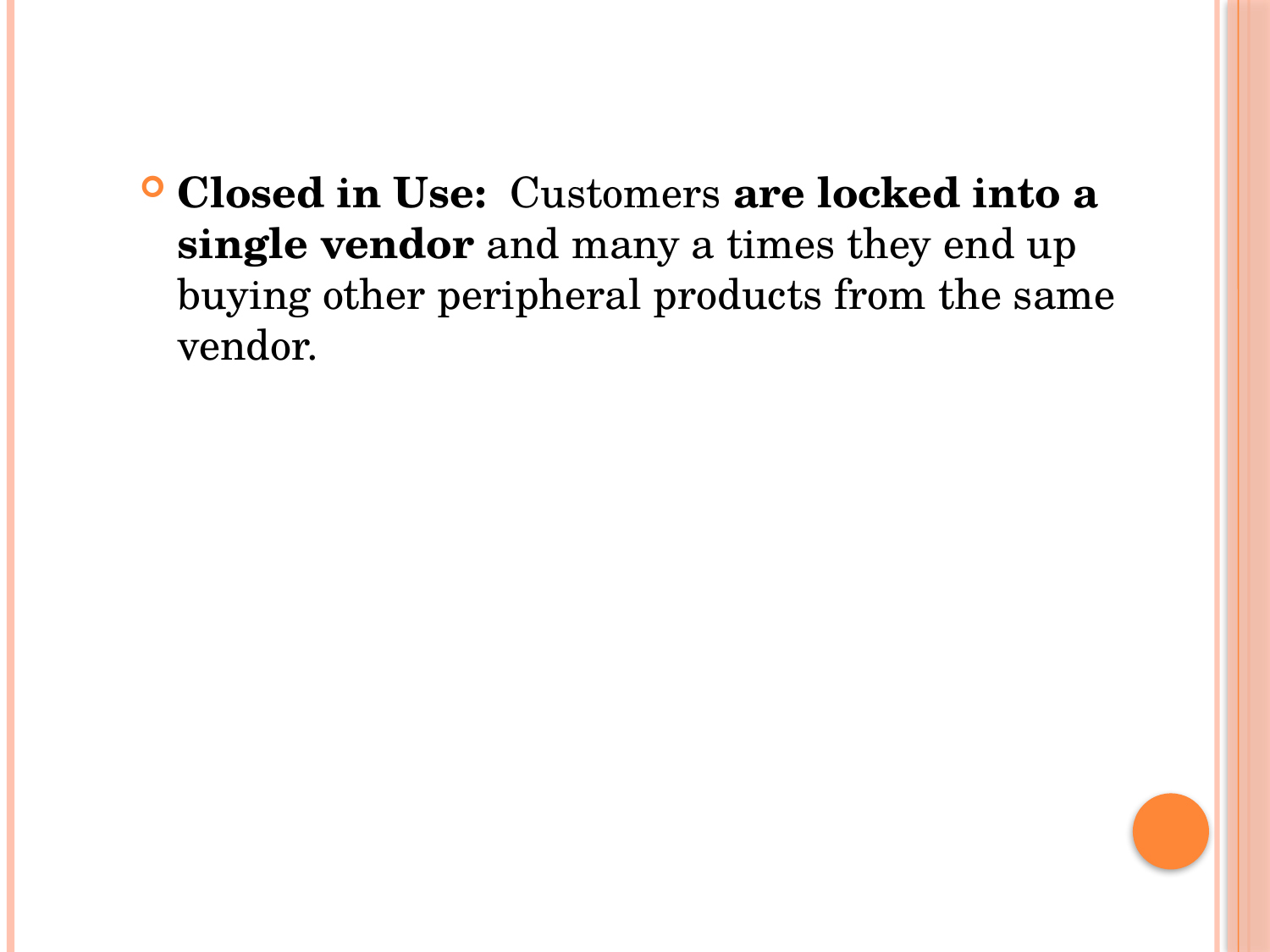

Closed in Use:  Customers are locked into a single vendor and many a times they end up buying other peripheral products from the same vendor.